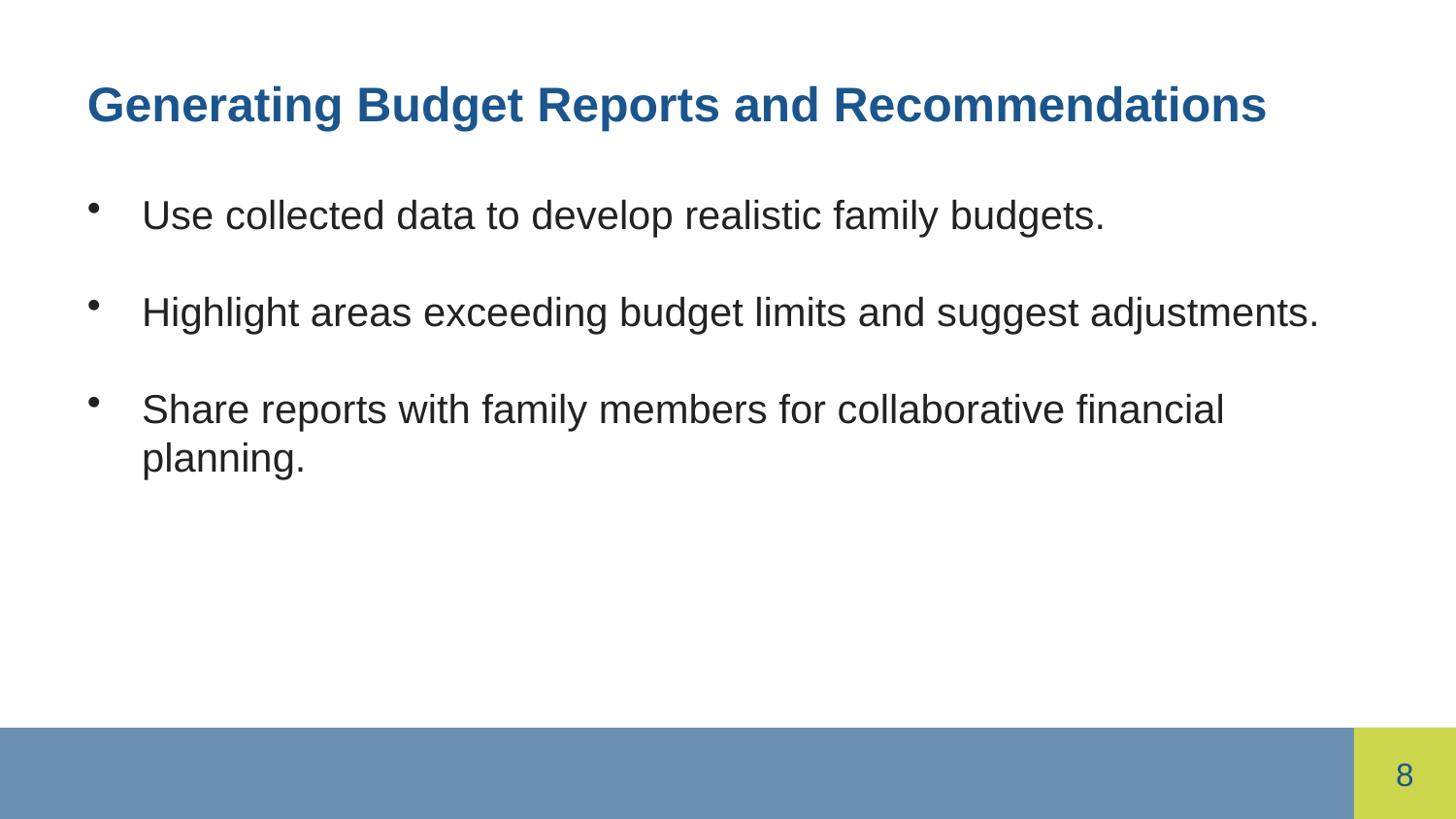

Generating Budget Reports and Recommendations
Use collected data to develop realistic family budgets.

Highlight areas exceeding budget limits and suggest adjustments.

Share reports with family members for collaborative financial planning.

8